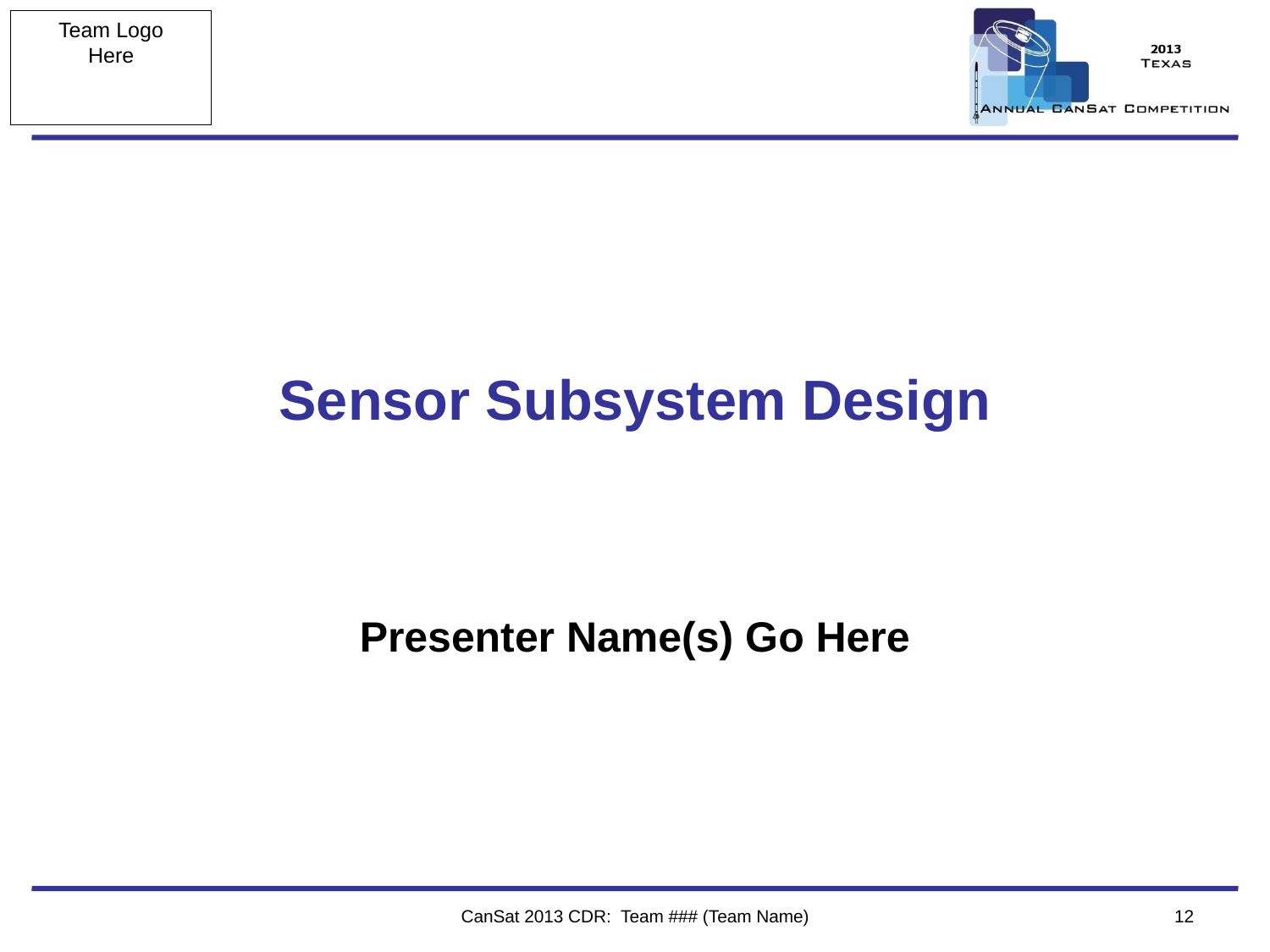

# Sensor Subsystem Design
Presenter Name(s) Go Here
CanSat 2013 CDR:  Team ### (Team Name)
12